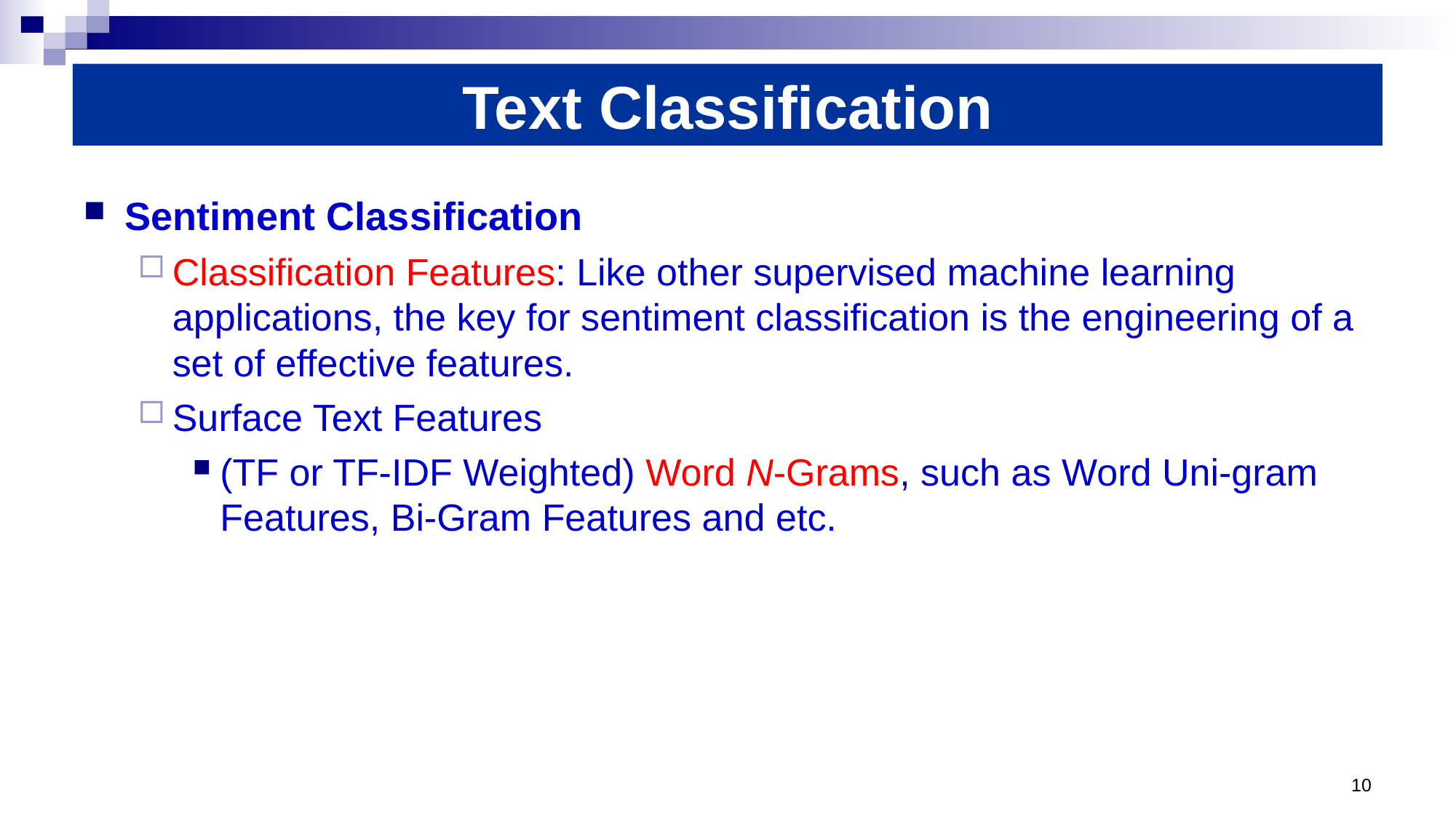

# Text Classification
Sentiment Classification
Classification Features: Like other supervised machine learning applications, the key for sentiment classification is the engineering of a set of effective features.
Surface Text Features
(TF or TF-IDF Weighted) Word N-Grams, such as Word Uni-gram Features, Bi-Gram Features and etc.

10